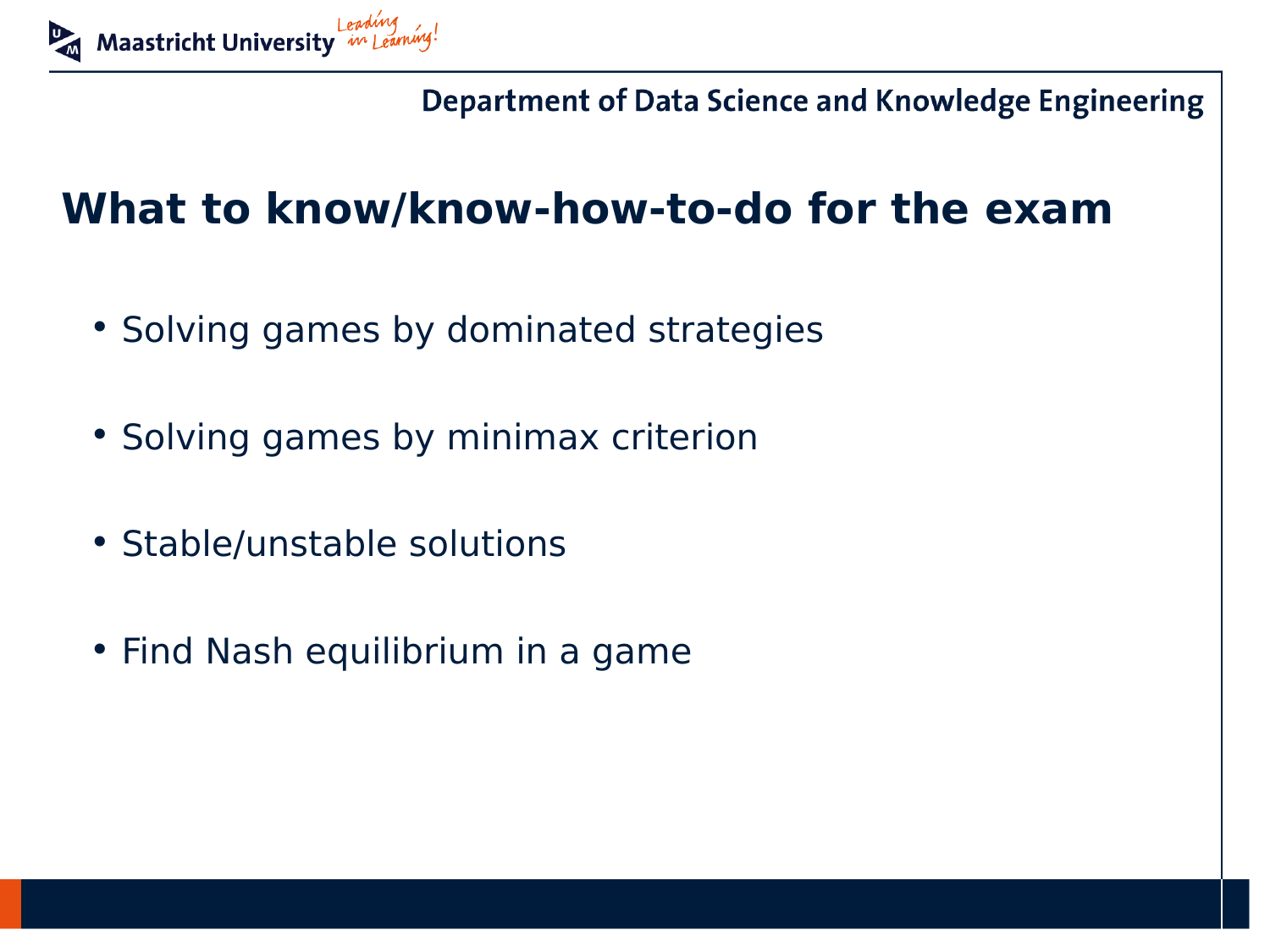

# What to know/know-how-to-do for the exam
 Solving games by dominated strategies

 Solving games by minimax criterion

 Stable/unstable solutions

 Find Nash equilibrium in a game